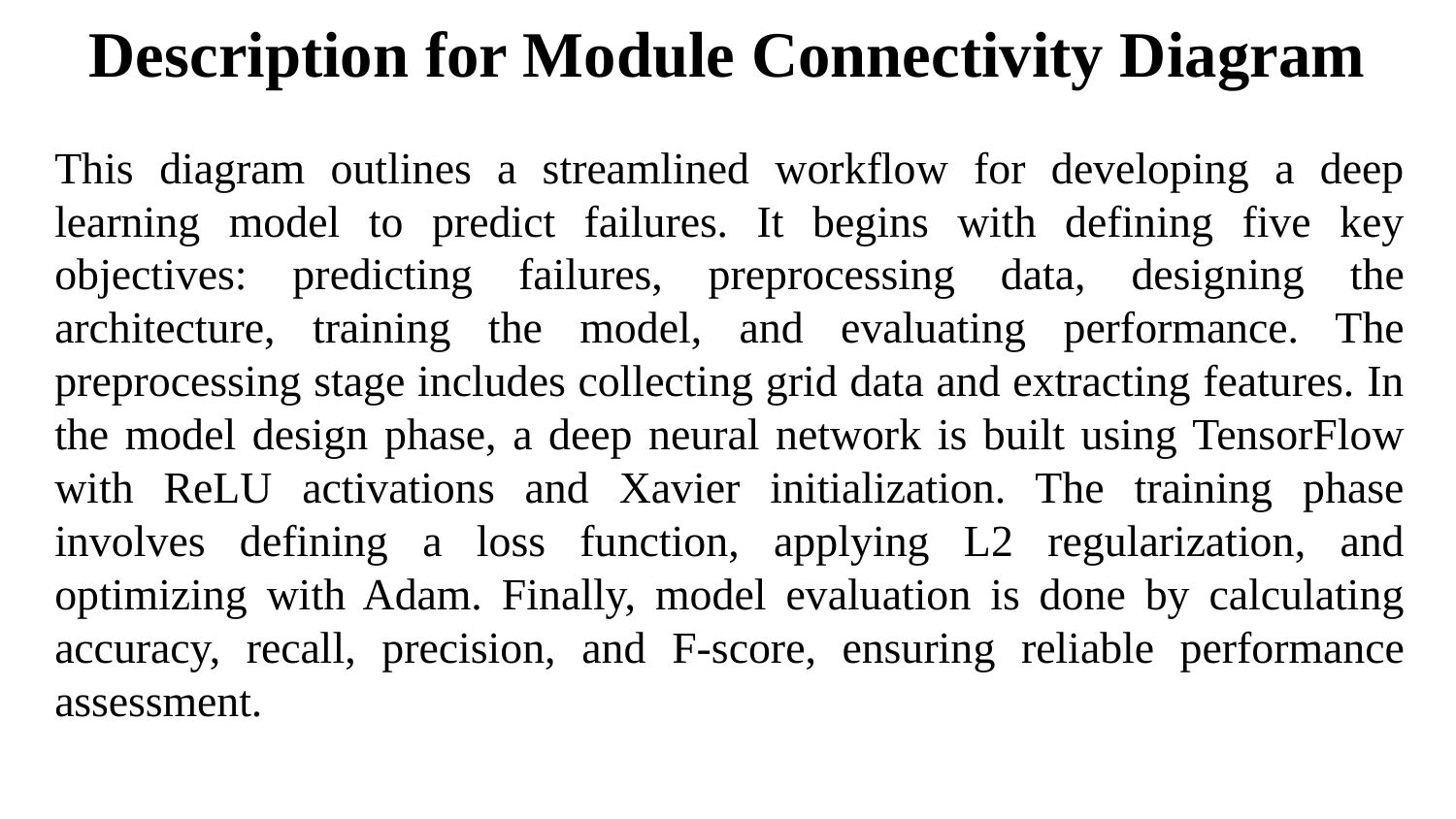

Description for Module Connectivity Diagram

This diagram outlines a streamlined workflow for developing a deep learning model to predict failures. It begins with defining five key objectives: predicting failures, preprocessing data, designing the architecture, training the model, and evaluating performance. The preprocessing stage includes collecting grid data and extracting features. In the model design phase, a deep neural network is built using TensorFlow with ReLU activations and Xavier initialization. The training phase involves defining a loss function, applying L2 regularization, and optimizing with Adam. Finally, model evaluation is done by calculating accuracy, recall, precision, and F-score, ensuring reliable performance assessment.